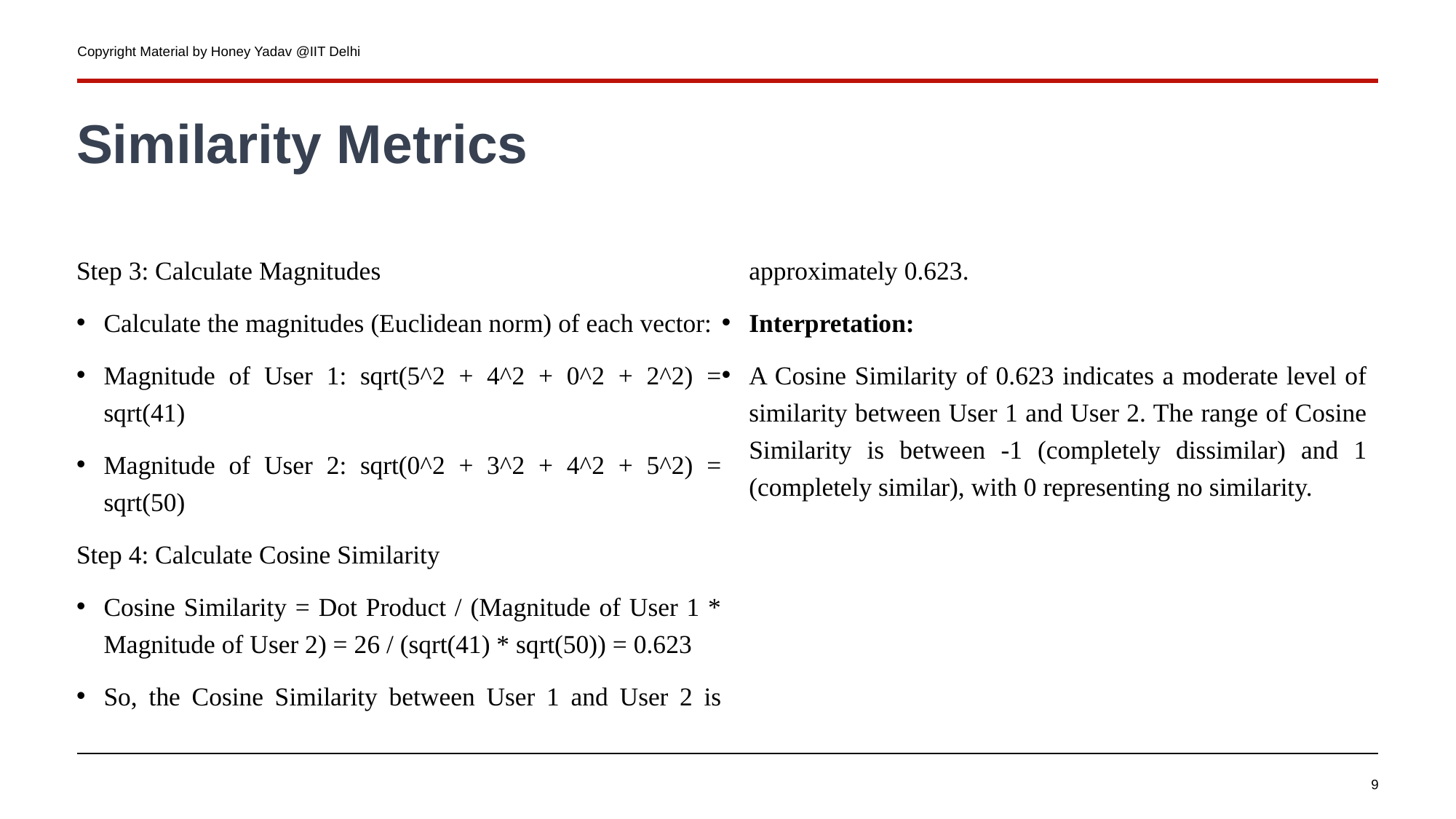

Copyright Material by Honey Yadav @IIT Delhi
# Similarity Metrics
Step 3: Calculate Magnitudes
Calculate the magnitudes (Euclidean norm) of each vector:
Magnitude of User 1: sqrt(5^2 + 4^2 + 0^2 + 2^2) = sqrt(41)
Magnitude of User 2: sqrt(0^2 + 3^2 + 4^2 + 5^2) = sqrt(50)
Step 4: Calculate Cosine Similarity
Cosine Similarity = Dot Product / (Magnitude of User 1 * Magnitude of User 2) = 26 / (sqrt(41) * sqrt(50)) = 0.623
So, the Cosine Similarity between User 1 and User 2 is approximately 0.623.
Interpretation:
A Cosine Similarity of 0.623 indicates a moderate level of similarity between User 1 and User 2. The range of Cosine Similarity is between -1 (completely dissimilar) and 1 (completely similar), with 0 representing no similarity.

9